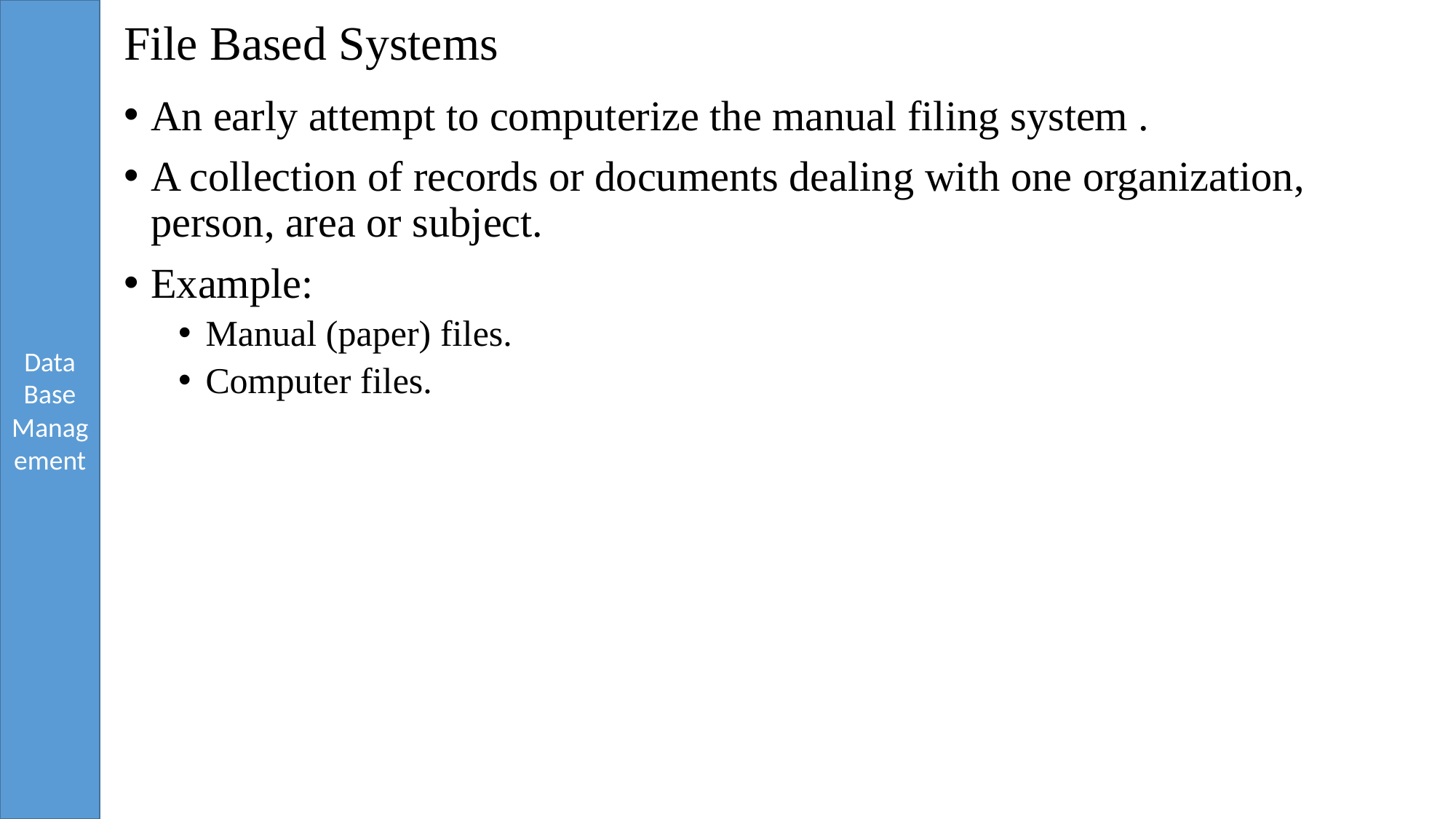

# File Based Systems
An early attempt to computerize the manual filing system .
A collection of records or documents dealing with one organization, person, area or subject.
Example:
Manual (paper) files.
Computer files.